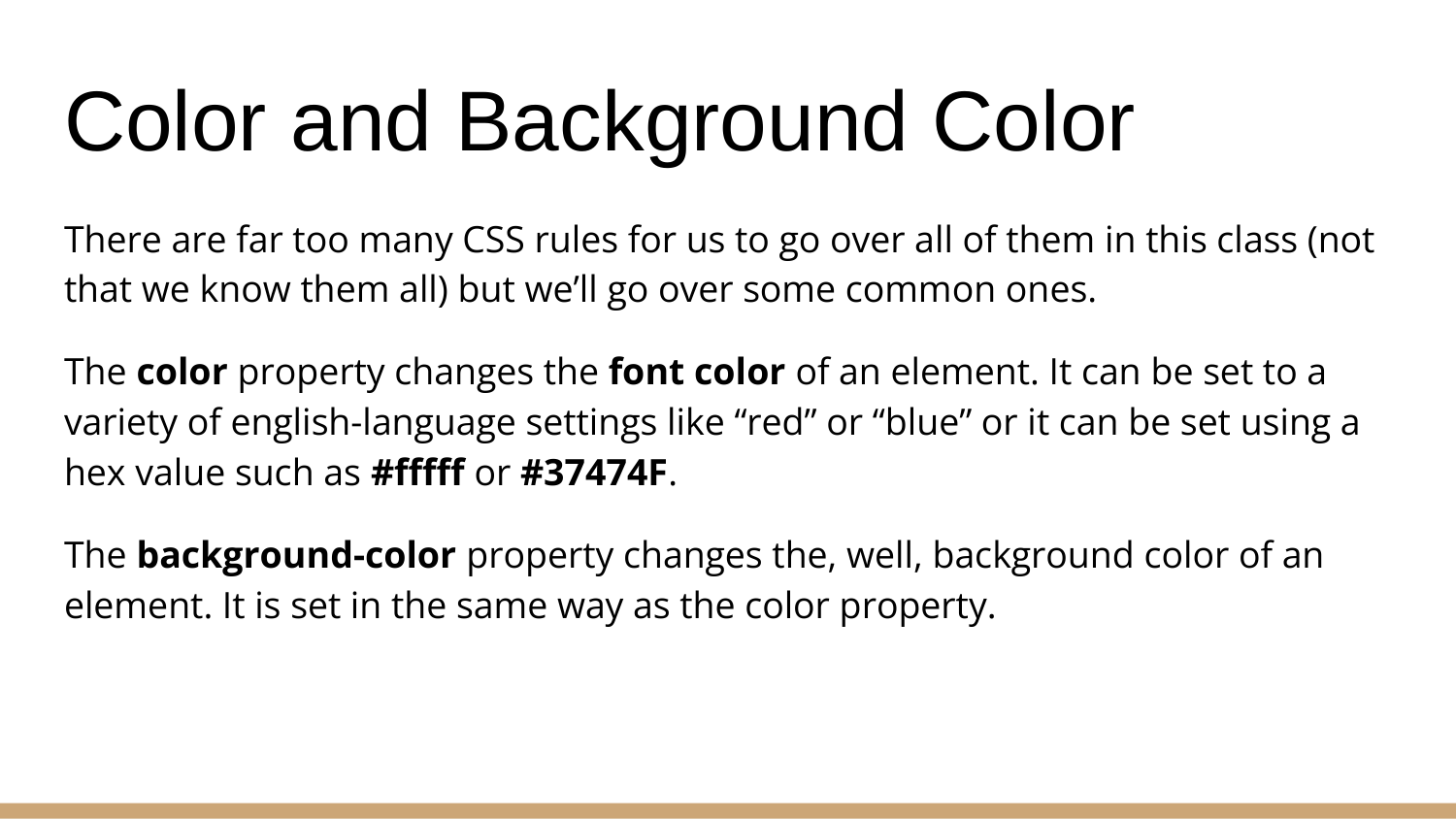

# Color and Background Color
There are far too many CSS rules for us to go over all of them in this class (not that we know them all) but we’ll go over some common ones.
The color property changes the font color of an element. It can be set to a variety of english-language settings like “red” or “blue” or it can be set using a hex value such as #fffff or #37474F.
The background-color property changes the, well, background color of an element. It is set in the same way as the color property.